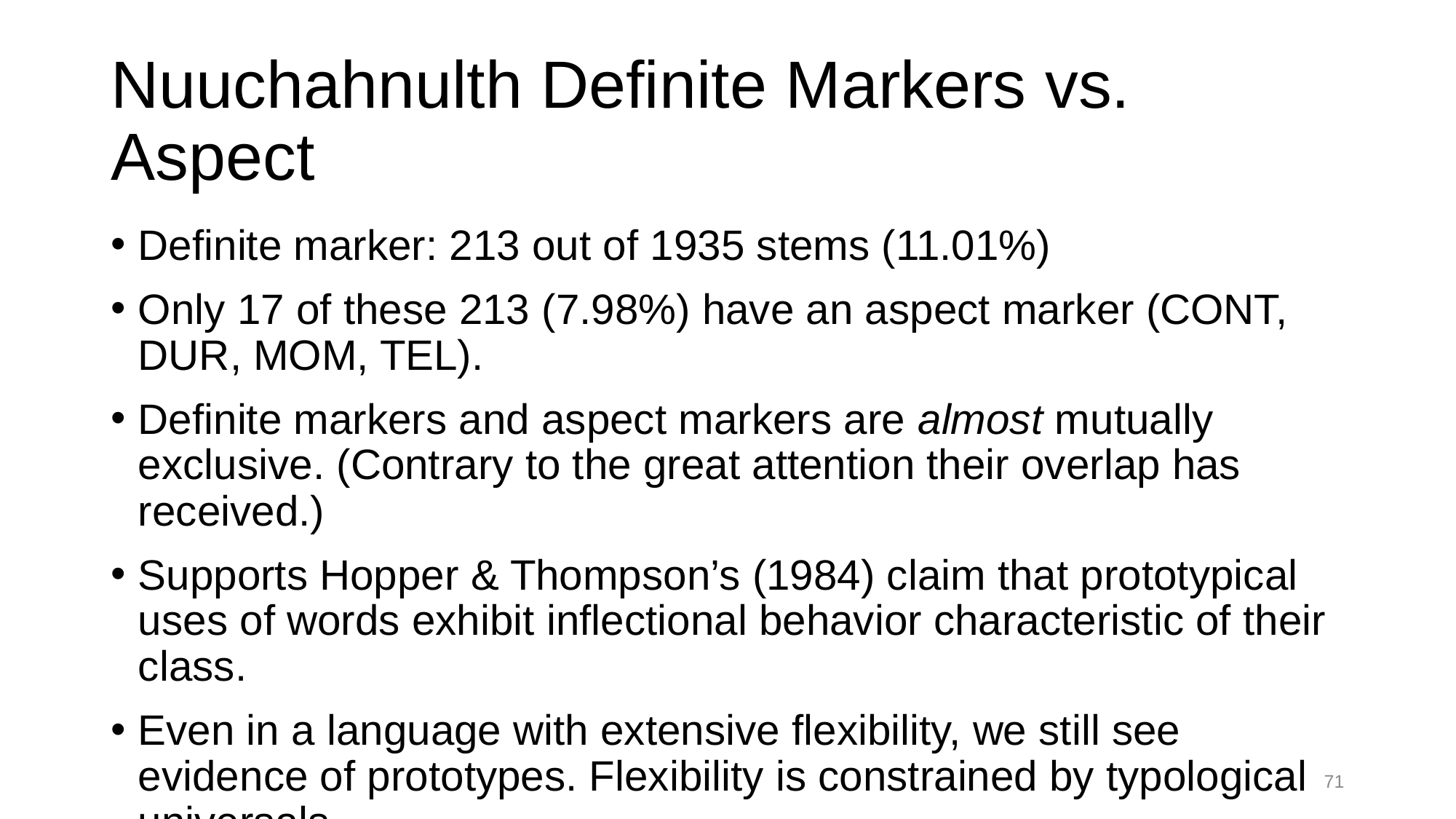

# Nuuchahnulth Definite Markers vs. Aspect
Definite marker: 213 out of 1935 stems (11.01%)
Only 17 of these 213 (7.98%) have an aspect marker (CONT, DUR, MOM, TEL).
Definite markers and aspect markers are almost mutually exclusive. (Contrary to the great attention their overlap has received.)
Supports Hopper & Thompson’s (1984) claim that prototypical uses of words exhibit inflectional behavior characteristic of their class.
Even in a language with extensive flexibility, we still see evidence of prototypes. Flexibility is constrained by typological universals.
71